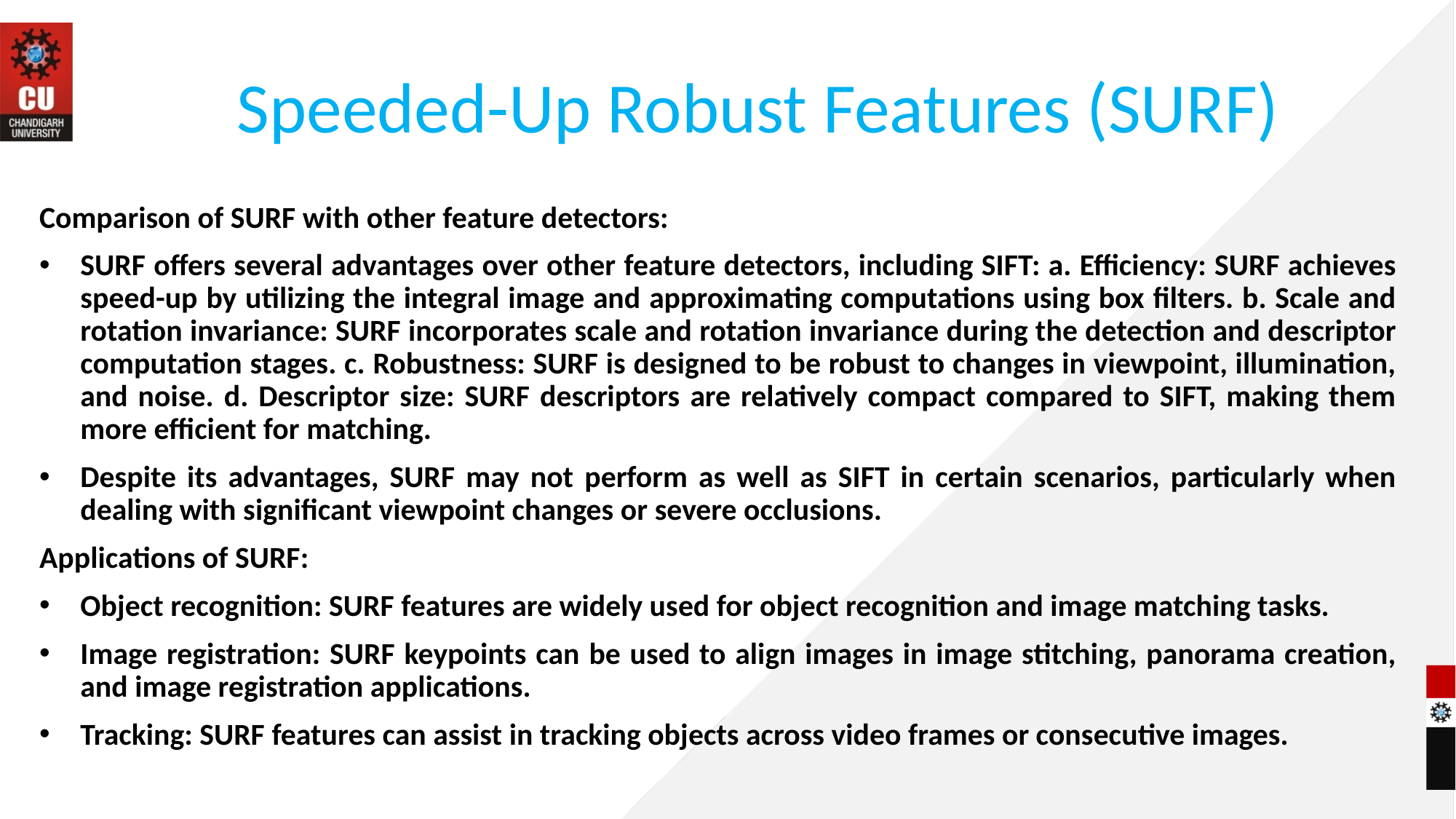

# Speeded-Up Robust Features (SURF)
Comparison of SURF with other feature detectors:
SURF offers several advantages over other feature detectors, including SIFT: a. Efficiency: SURF achieves speed-up by utilizing the integral image and approximating computations using box filters. b. Scale and rotation invariance: SURF incorporates scale and rotation invariance during the detection and descriptor computation stages. c. Robustness: SURF is designed to be robust to changes in viewpoint, illumination, and noise. d. Descriptor size: SURF descriptors are relatively compact compared to SIFT, making them more efficient for matching.
Despite its advantages, SURF may not perform as well as SIFT in certain scenarios, particularly when dealing with significant viewpoint changes or severe occlusions.
Applications of SURF:
Object recognition: SURF features are widely used for object recognition and image matching tasks.
Image registration: SURF keypoints can be used to align images in image stitching, panorama creation, and image registration applications.
Tracking: SURF features can assist in tracking objects across video frames or consecutive images.